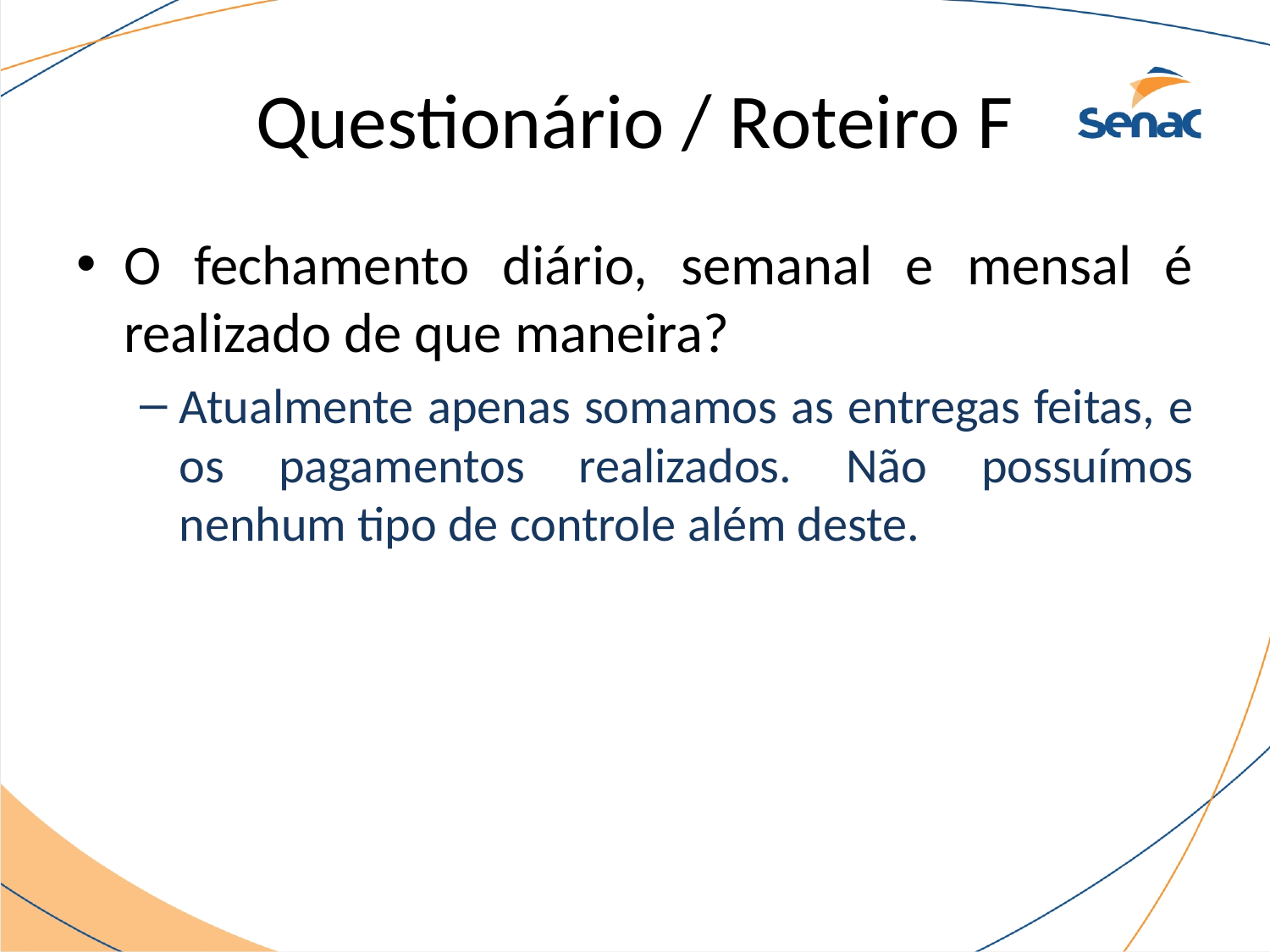

# Questionário / Roteiro F
O fechamento diário, semanal e mensal é realizado de que maneira?
Atualmente apenas somamos as entregas feitas, e os pagamentos realizados. Não possuímos nenhum tipo de controle além deste.